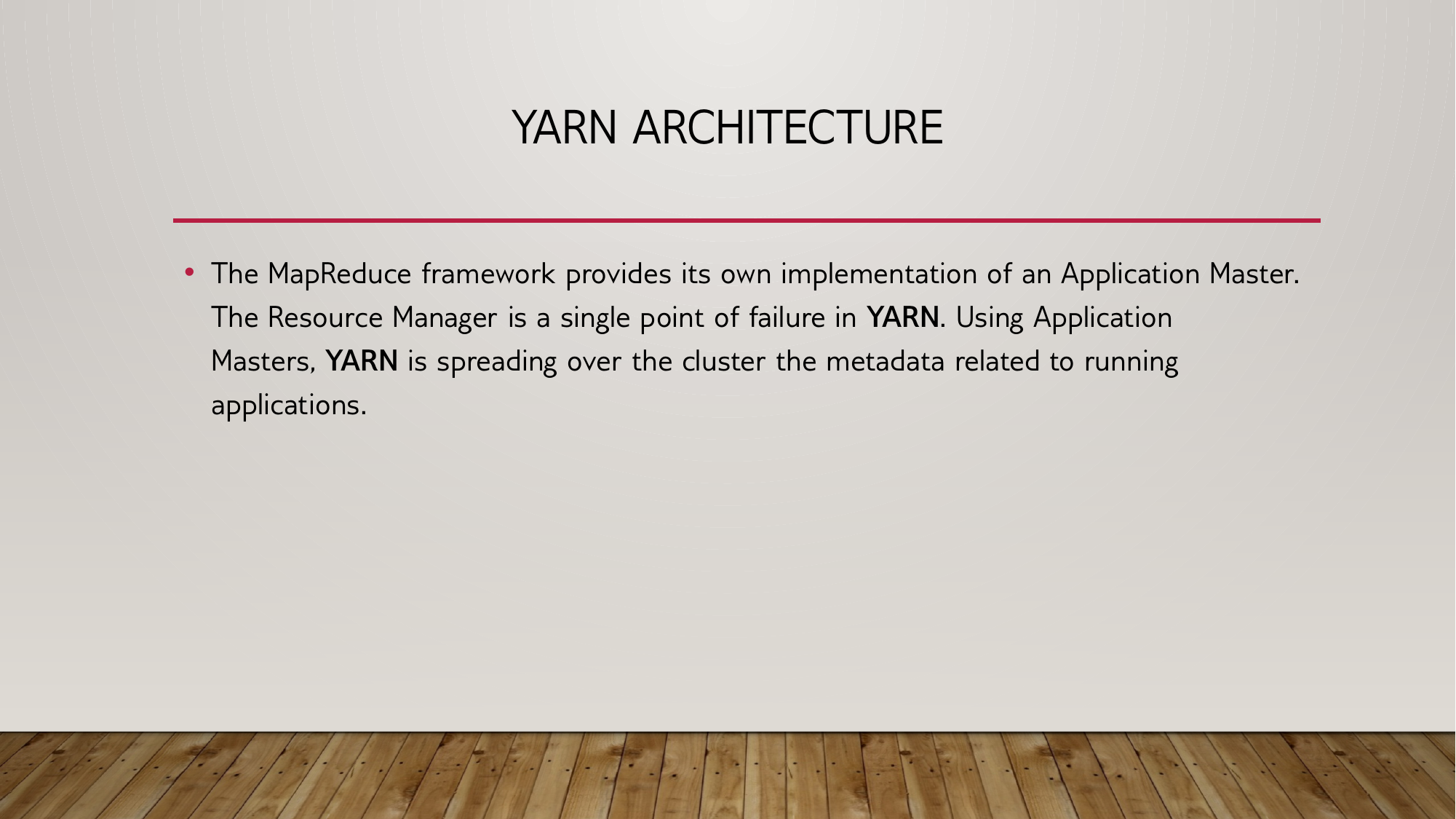

# YARN ARCHITECTURE
The MapReduce framework provides its own implementation of an Application Master. The Resource Manager is a single point of failure in YARN. Using Application Masters, YARN is spreading over the cluster the metadata related to running applications.